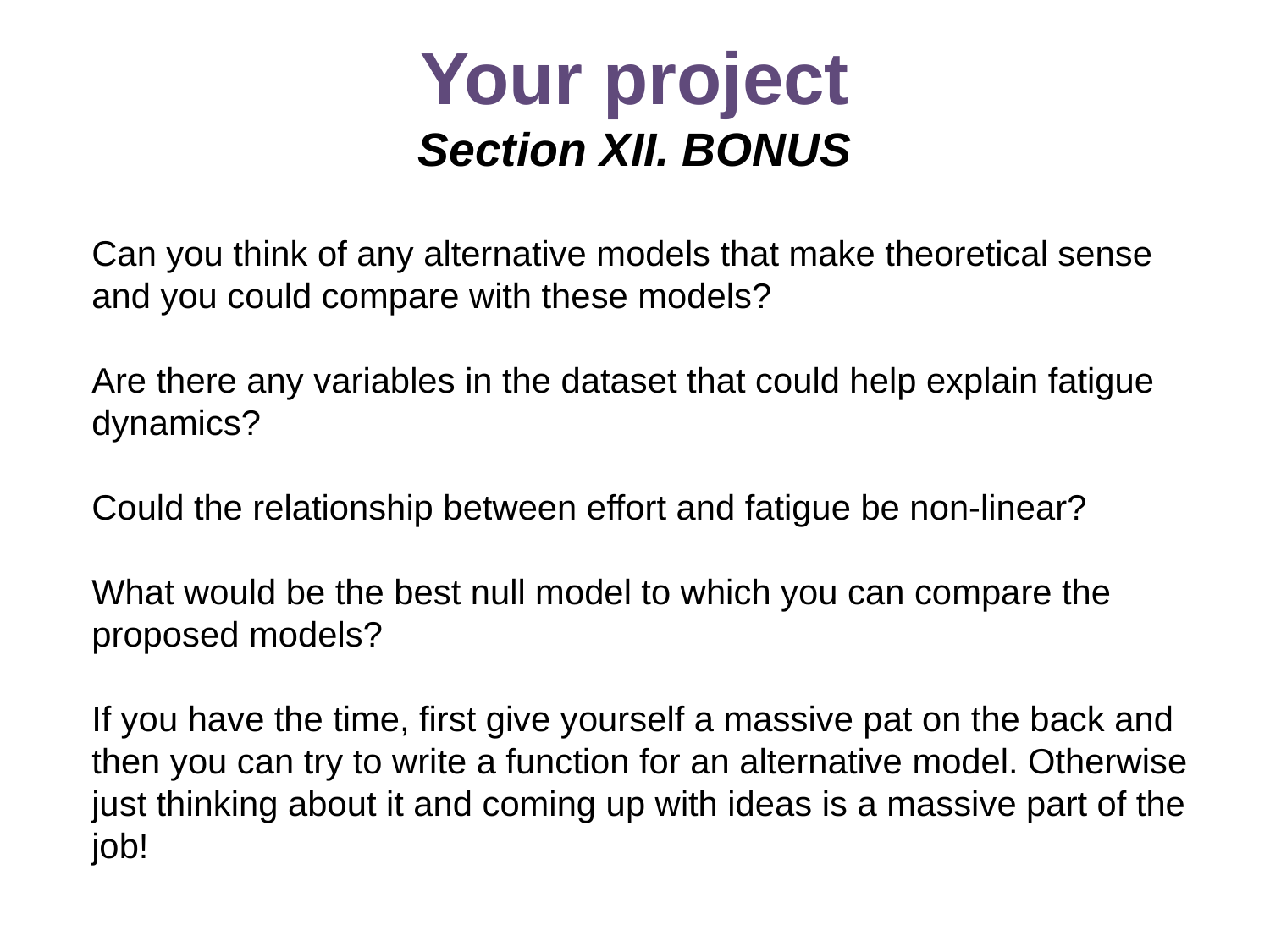

Your project
Section XII. BONUS

Can you think of any alternative models that make theoretical sense and you could compare with these models?

Are there any variables in the dataset that could help explain fatigue dynamics?

Could the relationship between effort and fatigue be non-linear?

What would be the best null model to which you can compare the proposed models?

If you have the time, first give yourself a massive pat on the back and then you can try to write a function for an alternative model. Otherwise just thinking about it and coming up with ideas is a massive part of the job!